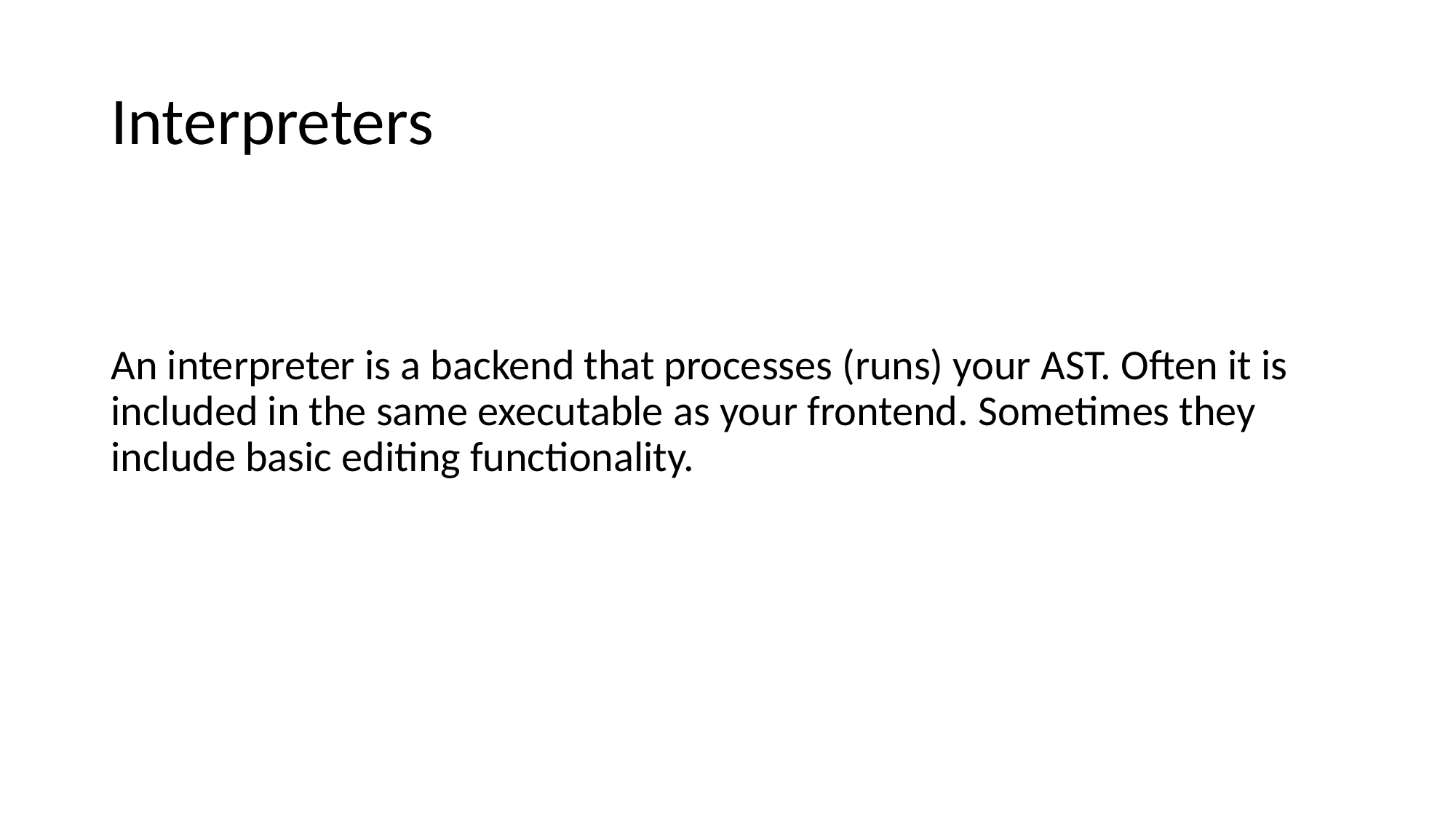

# Interpreters
An interpreter is a backend that processes (runs) your AST. Often it is included in the same executable as your frontend. Sometimes they include basic editing functionality.